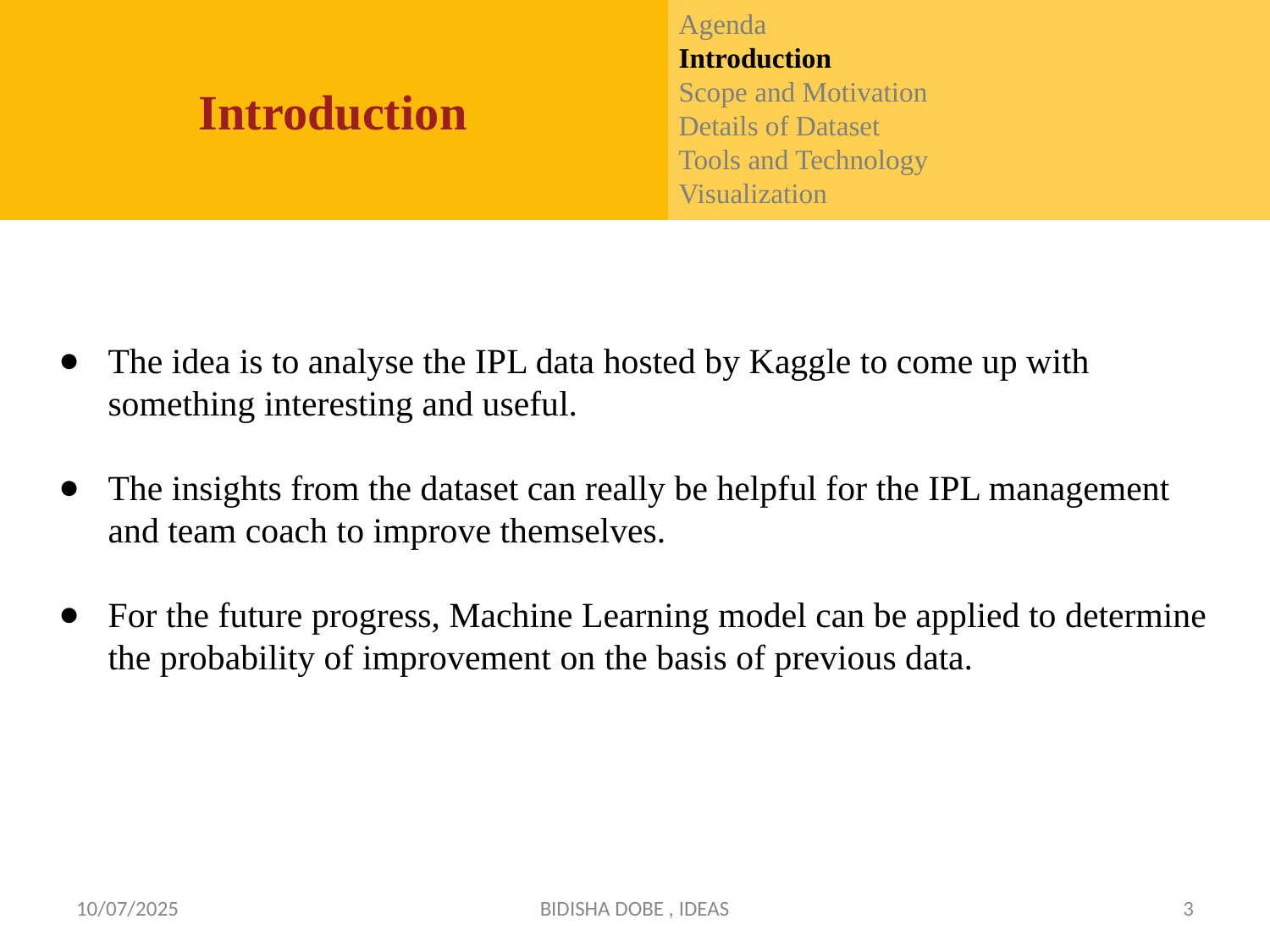

Agenda
Introduction
Scope and Motivation
Details of Dataset
Tools and Technology
Visualization

Introduction
The idea is to analyse the IPL data hosted by Kaggle to come up with something interesting and useful.

The insights from the dataset can really be helpful for the IPL management and team coach to improve themselves.

For the future progress, Machine Learning model can be applied to determine the probability of improvement on the basis of previous data.

10/07/2025
BIDISHA DOBE , IDEAS
3
1/7